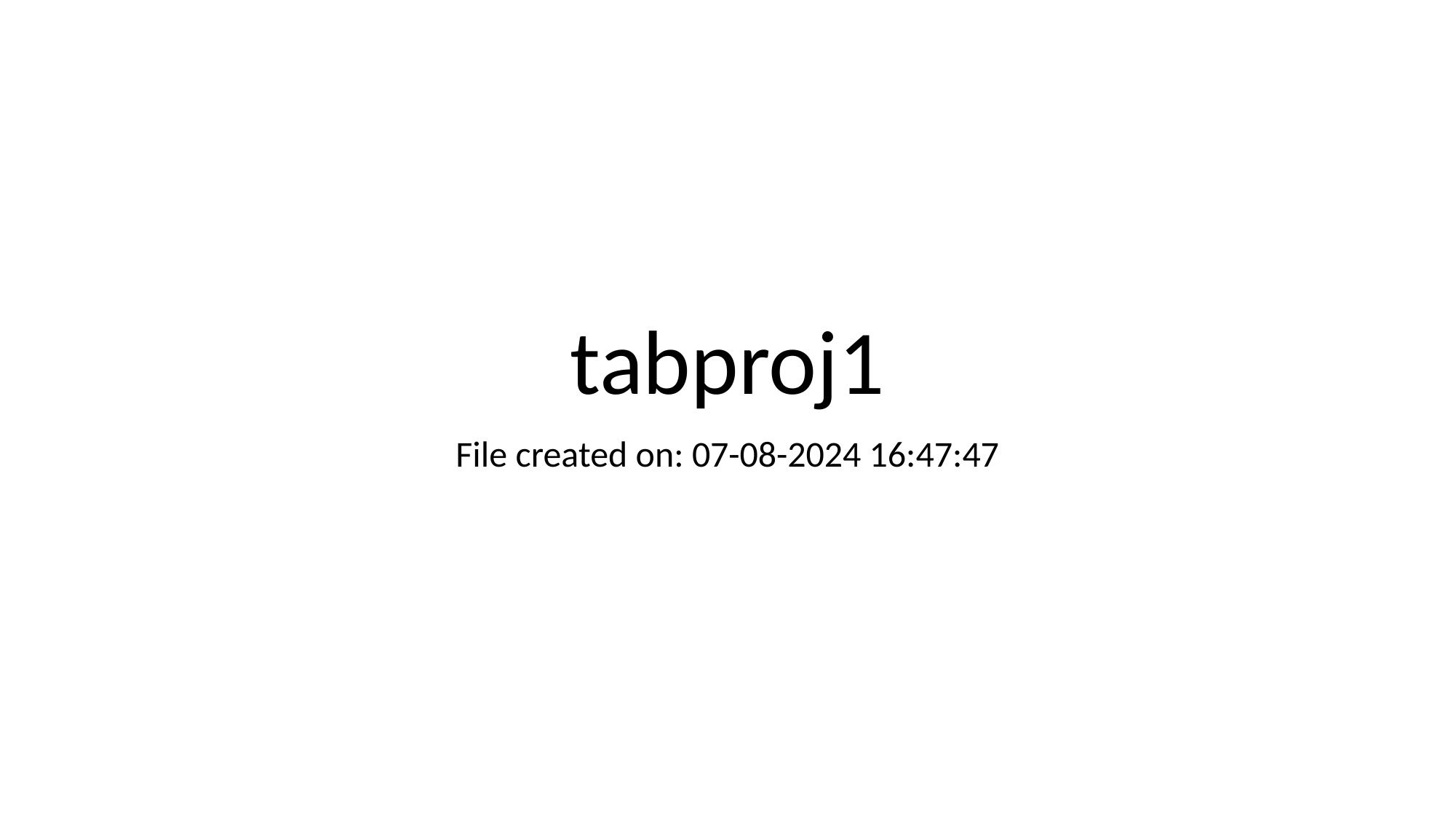

# tabproj1
File created on: 07-08-2024 16:47:47